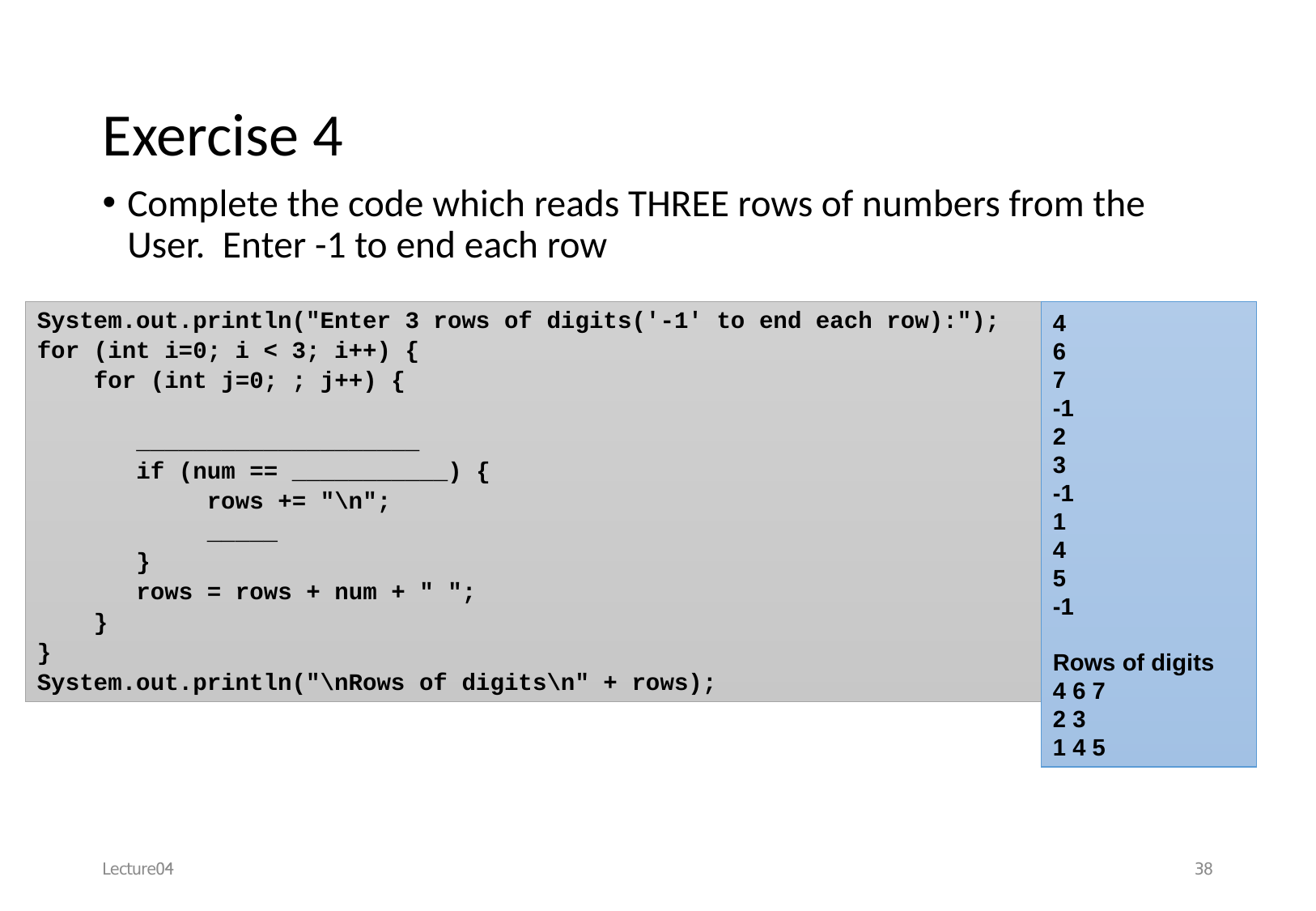

# Exercise 4
Complete the code which reads THREE rows of numbers from the User.  Enter -1 to end each row
System.out.println("Enter 3 rows of digits('-1' to end each row):");
for (int i=0; i < 3; i++) {
    for (int j=0; ; j++) {

       ____________________
       if (num == ___________) {
            rows += "\n";
            _____
       }
       rows = rows + num + " ";
    }
}
System.out.println("\nRows of digits\n" + rows);
4
6
7
-1
2
3
-1
1
4
5
-1

Rows of digits
4 6 7
2 3
1 4 5
Lecture04
38